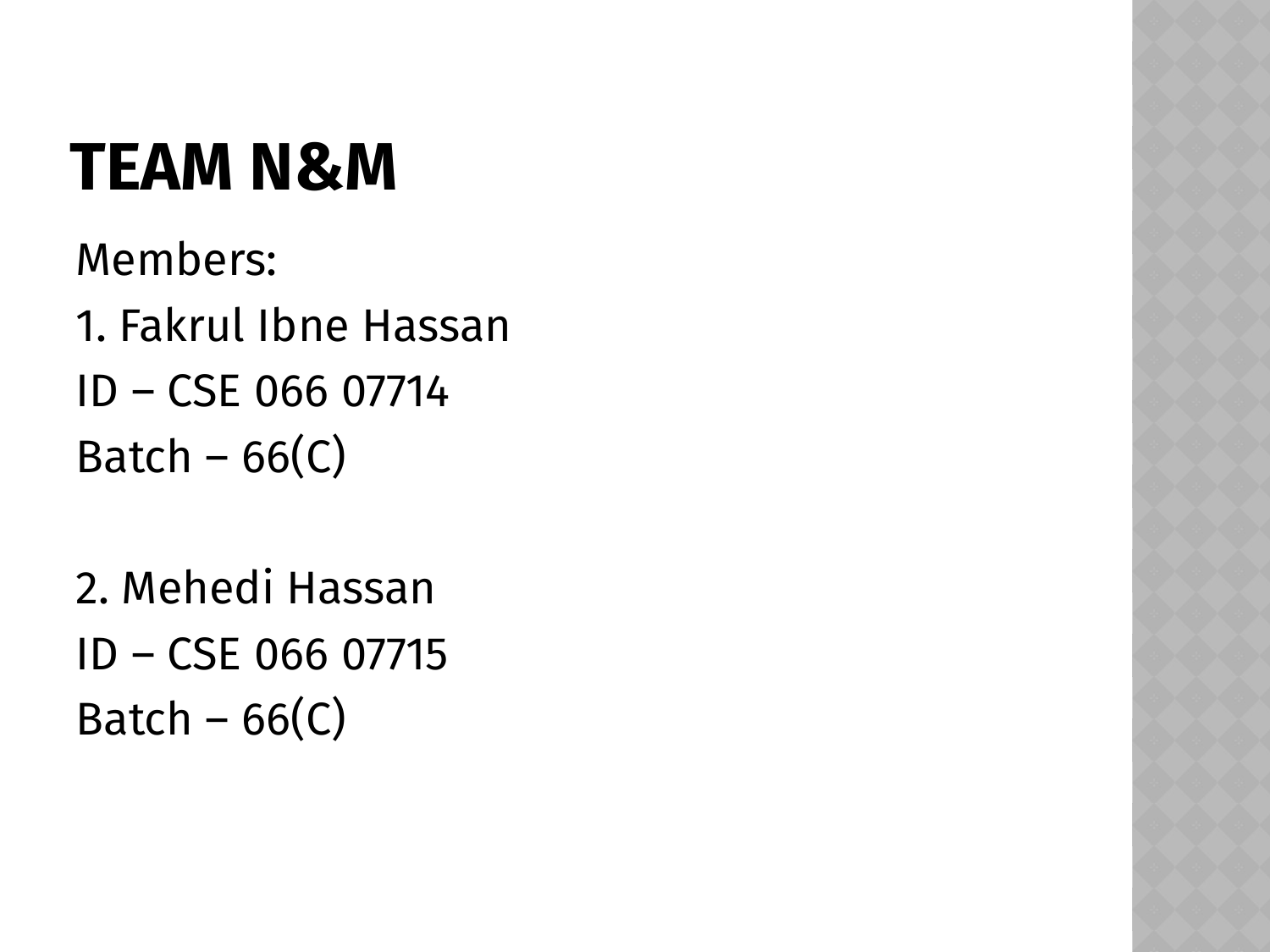

# Team n&m
Members:
1. Fakrul Ibne Hassan
ID – CSE 066 07714
Batch – 66(C)

2. Mehedi Hassan
ID – CSE 066 07715
Batch – 66(C)